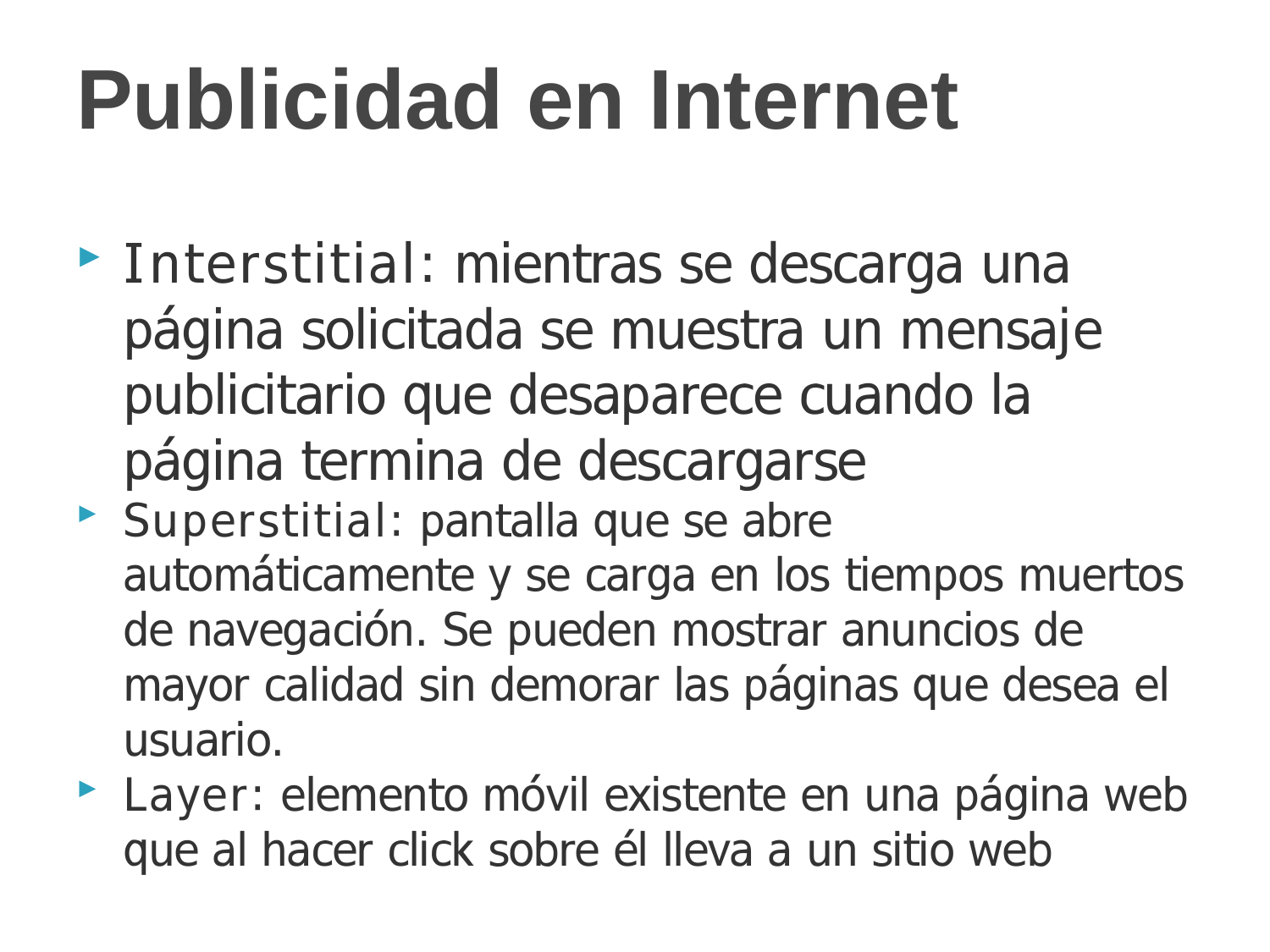

# Publicidad en Internet
Interstitial: mientras se descarga una página solicitada se muestra un mensaje publicitario que desaparece cuando la página termina de descargarse
Superstitial: pantalla que se abre automáticamente y se carga en los tiempos muertos de navegación. Se pueden mostrar anuncios de mayor calidad sin demorar las páginas que desea el usuario.
Layer: elemento móvil existente en una página web que al hacer click sobre él lleva a un sitio web